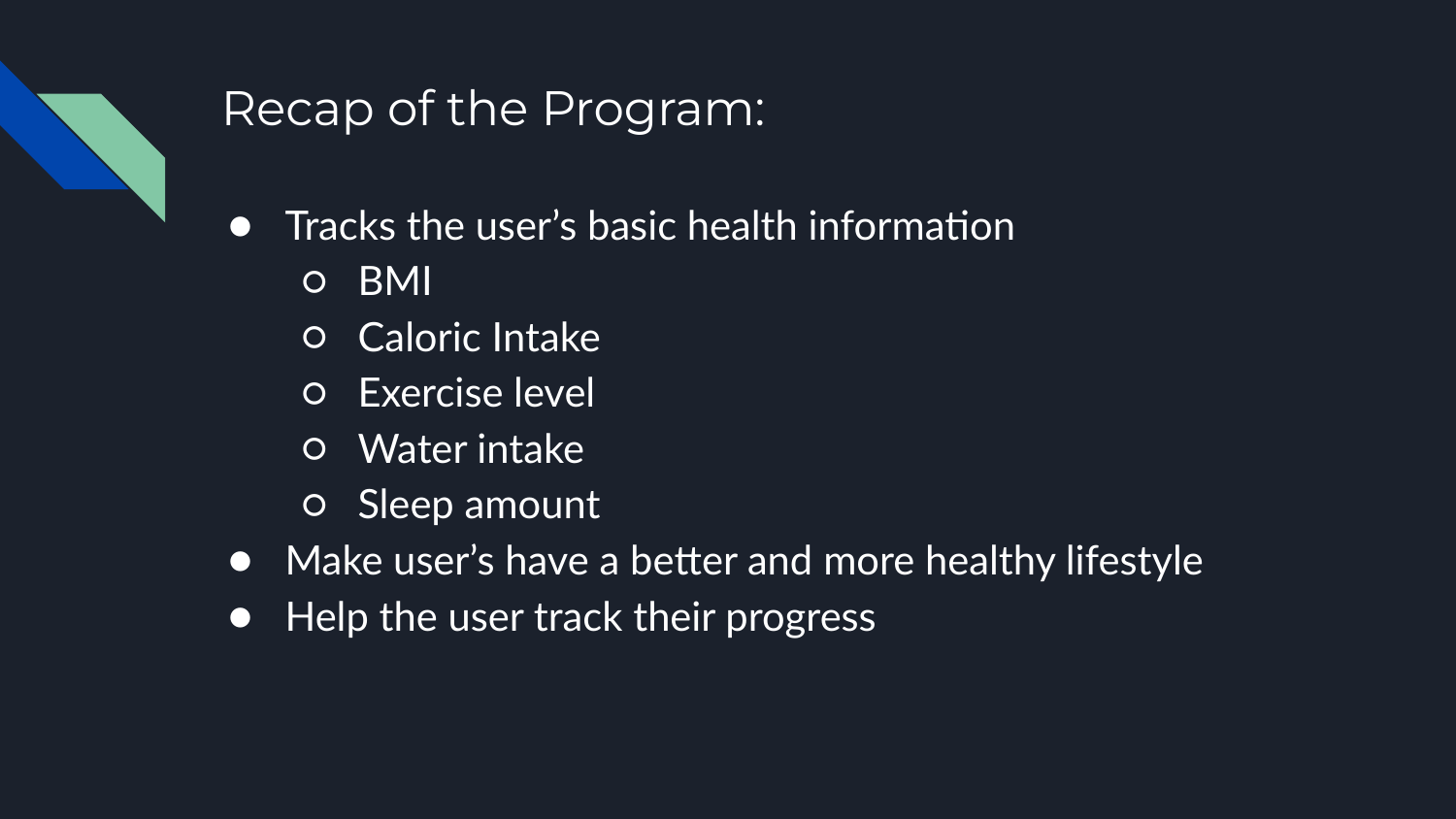

# Recap of the Program:
Tracks the user’s basic health information
BMI
Caloric Intake
Exercise level
Water intake
Sleep amount
Make user’s have a better and more healthy lifestyle
Help the user track their progress